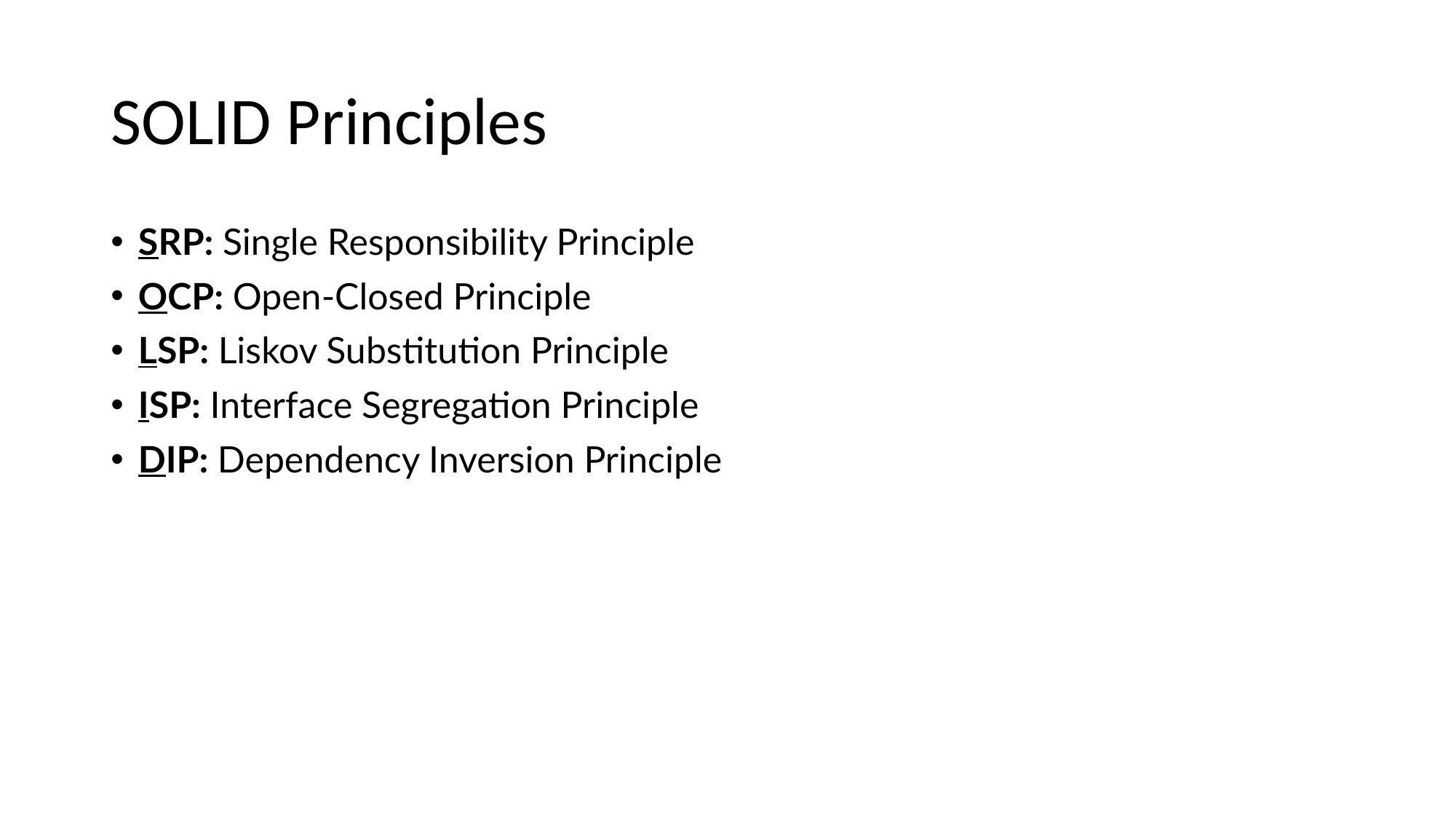

# SOLID Principles
SRP: Single Responsibility Principle
OCP: Open-Closed Principle
LSP: Liskov Substitution Principle
ISP: Interface Segregation Principle
DIP: Dependency Inversion Principle